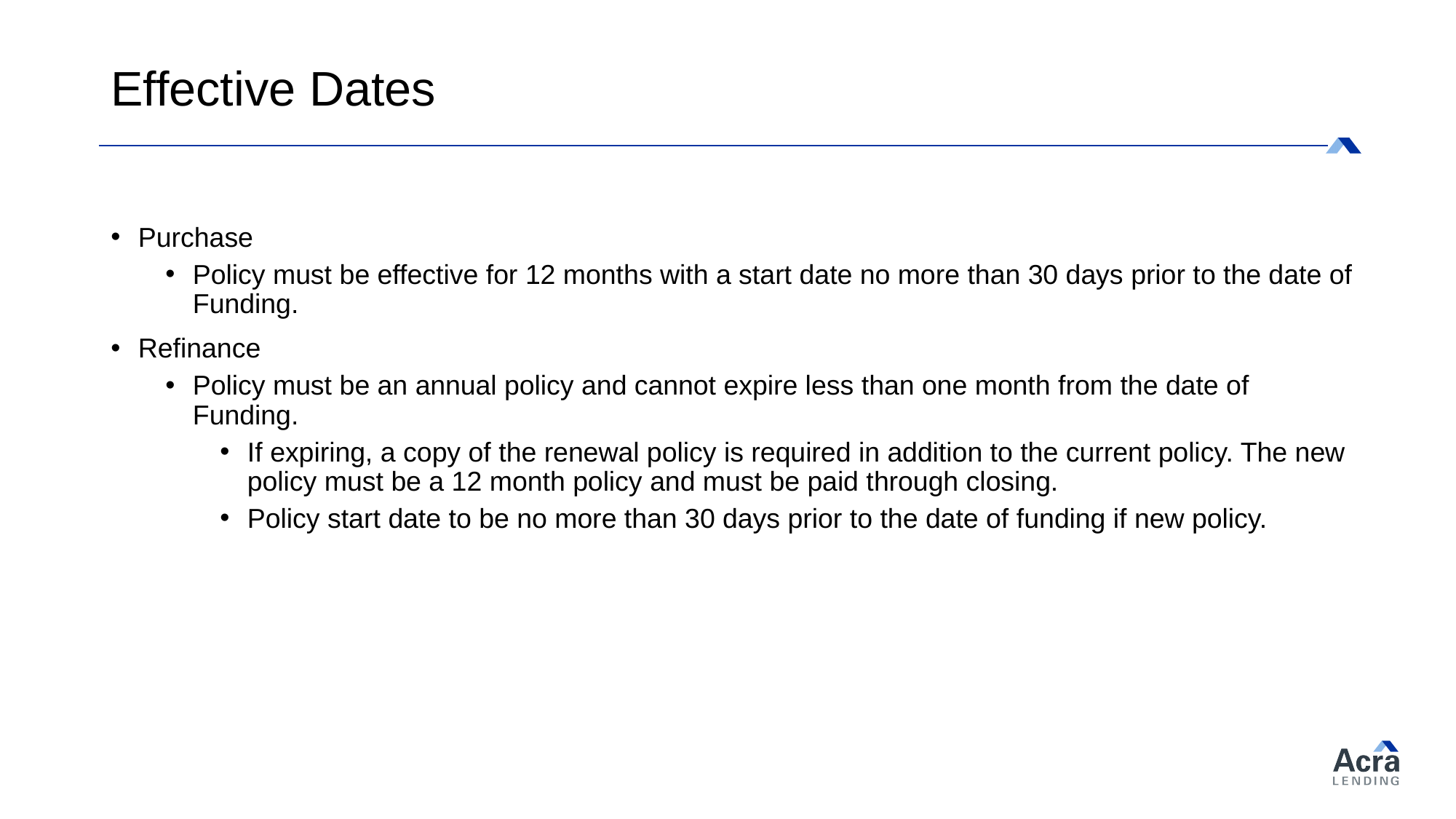

# Effective Dates
Purchase
Policy must be effective for 12 months with a start date no more than 30 days prior to the date of Funding.
Refinance
Policy must be an annual policy and cannot expire less than one month from the date of Funding.
If expiring, a copy of the renewal policy is required in addition to the current policy. The new policy must be a 12 month policy and must be paid through closing.
Policy start date to be no more than 30 days prior to the date of funding if new policy.